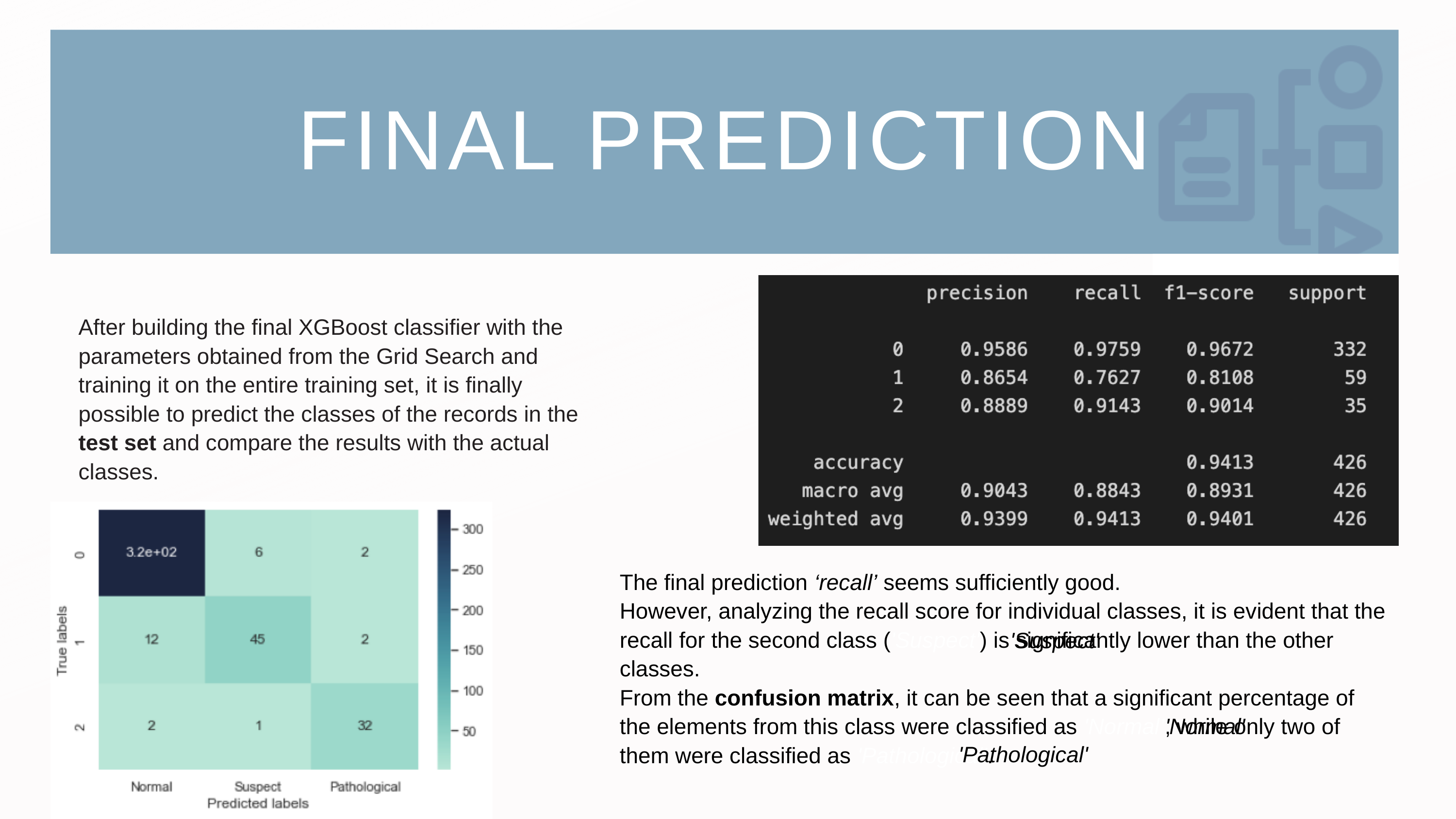

FINAL PREDICTION

After building the final XGBoost classifier with the parameters obtained from the Grid Search and training it on the entire training set, it is finally possible to predict the classes of the records in the test set and compare the results with the actual classes.

The final prediction ‘recall’ seems sufficiently good.
However, analyzing the recall score for individual classes, it is evident that the recall for the second class ('Suspect') is significantly lower than the other classes.
From the confusion matrix, it can be seen that a significant percentage of the elements from this class were classified as 'Normal’, while only two of them were classified as 'Pathological'.
'Suspect'
'Normal'
'Pathological'